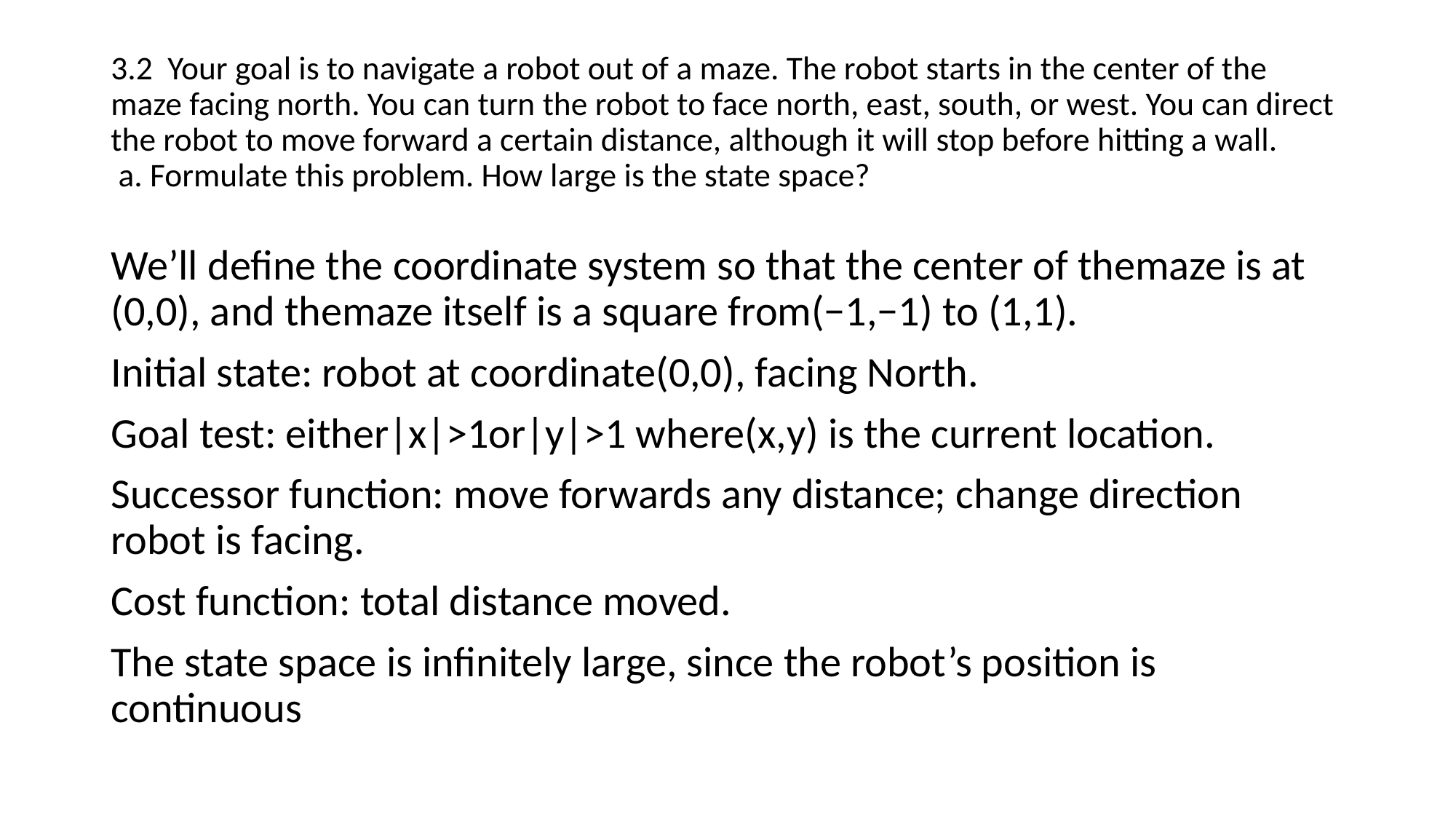

# 3.2  Your goal is to navigate a robot out of a maze. The robot starts in the center of the maze facing north. You can turn the robot to face north, east, south, or west. You can direct the robot to move forward a certain distance, although it will stop before hitting a wall. a. Formulate this problem. How large is the state space?
We’ll define the coordinate system so that the center of themaze is at (0,0), and themaze itself is a square from(−1,−1) to (1,1).
Initial state: robot at coordinate(0,0), facing North.
Goal test: either|x|>1or|y|>1 where(x,y) is the current location.
Successor function: move forwards any distance; change direction robot is facing.
Cost function: total distance moved.
The state space is infinitely large, since the robot’s position is continuous